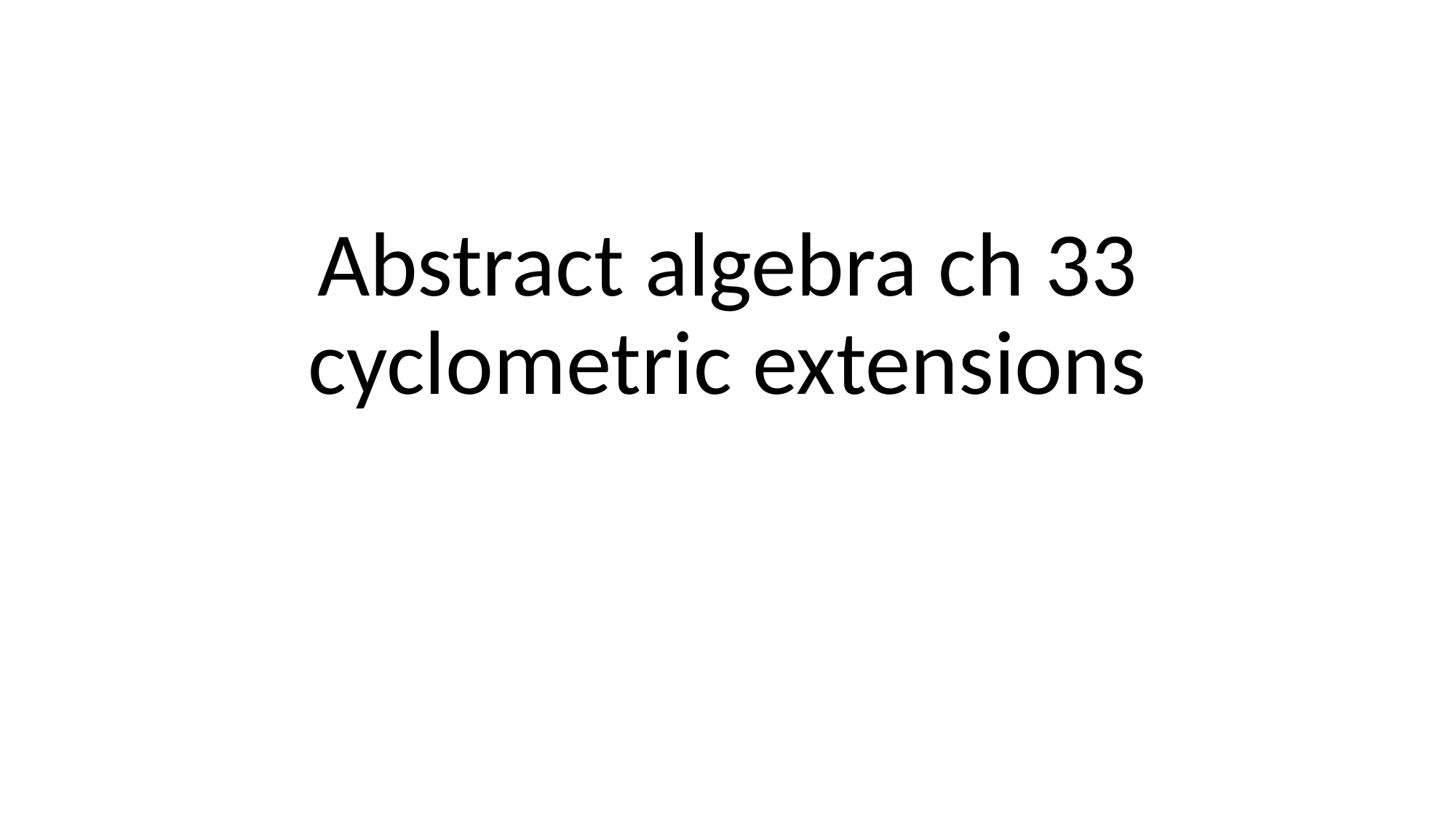

# Abstract algebra ch 33 cyclometric extensions